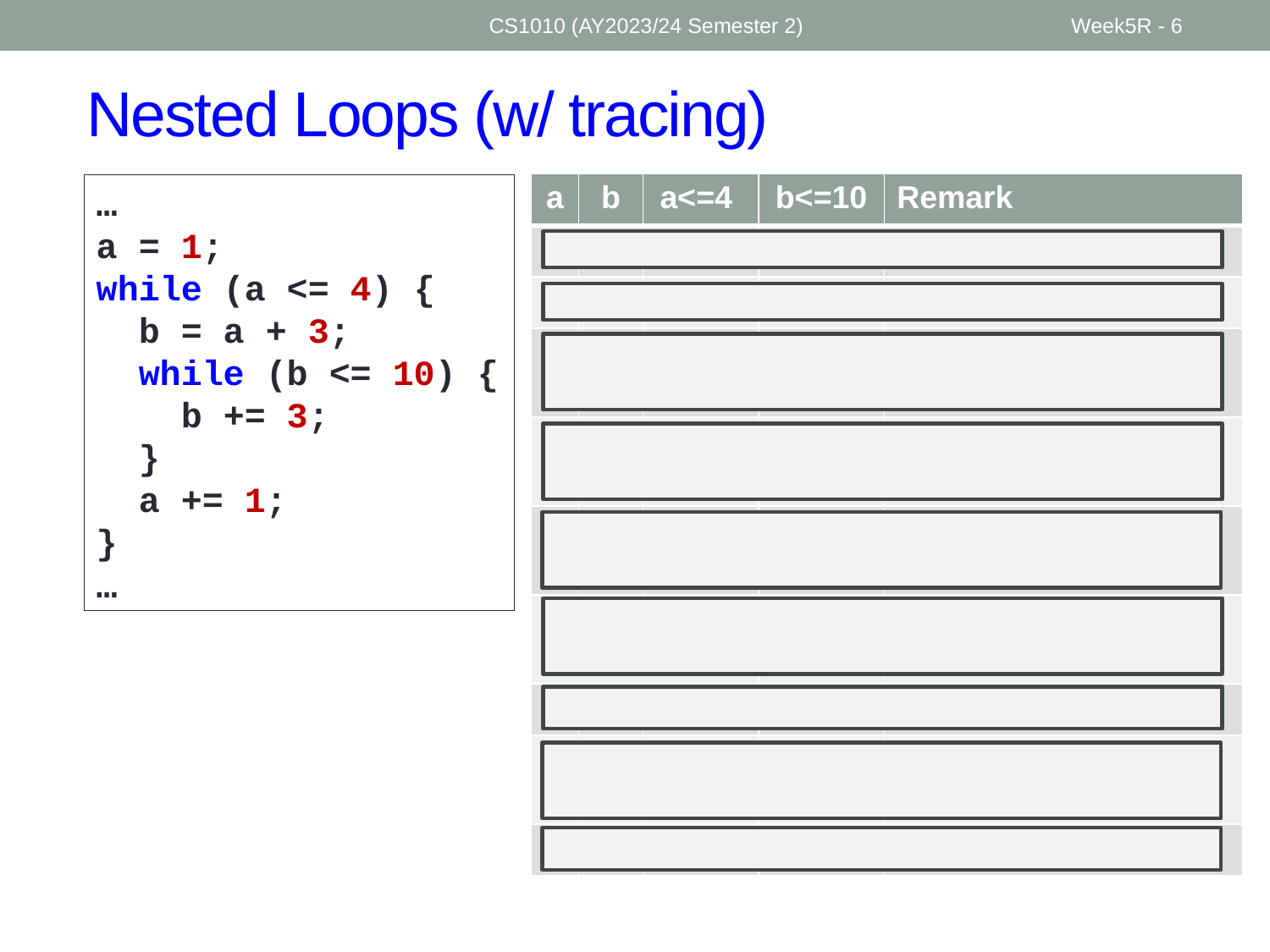

CS1010 (AY2023/24 Semester 2)
Week5R - 6
# Nested Loops (w/ tracing)
| a | b | a<=4 | b<=10 | Remark |
| --- | --- | --- | --- | --- |
| 1 | - | true | - | Before outer loop |
| 1 | 4 | - | true | Before inner loop |
| 1 | 7 | - | true | After 1st round of inner loop. |
| 1 | 10 | - | true | After 2nd round of inner loop. |
| 1 | 13 | - | false | After 3rd round of inner loop. |
| 2 | 13 | true | - | After 1st round of outer loop. |
| 2 | 5 | - | true | Before inner loop |
| 2 | 8 | - | true | After 2nd round of inner loop. |
| … | … | … | … | … |
…
a = 1;
while (a <= 4) {
  b = a + 3;
  while (b <= 10) {
    b += 3;
  }
  a += 1;
}
…